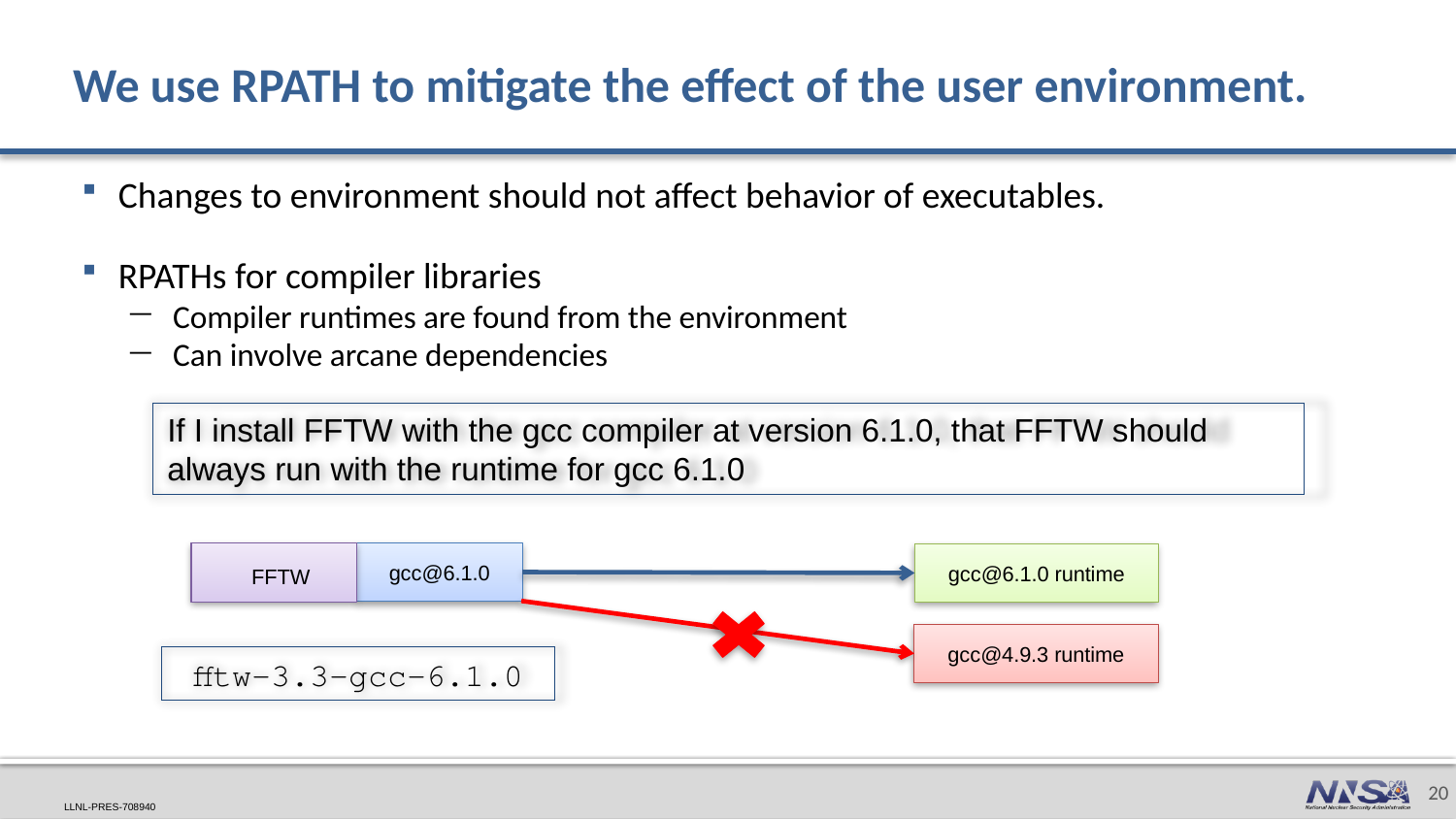

# We use RPATH to mitigate the effect of the user environment.
Changes to environment should not affect behavior of executables.
RPATHs for compiler libraries
Compiler runtimes are found from the environment
Can involve arcane dependencies
If I install FFTW with the gcc compiler at version 6.1.0, that FFTW should always run with the runtime for gcc 6.1.0
FFTW
gcc@6.1.0
gcc@6.1.0 runtime

gcc@4.9.3 runtime
fftw-3.3-gcc-6.1.0